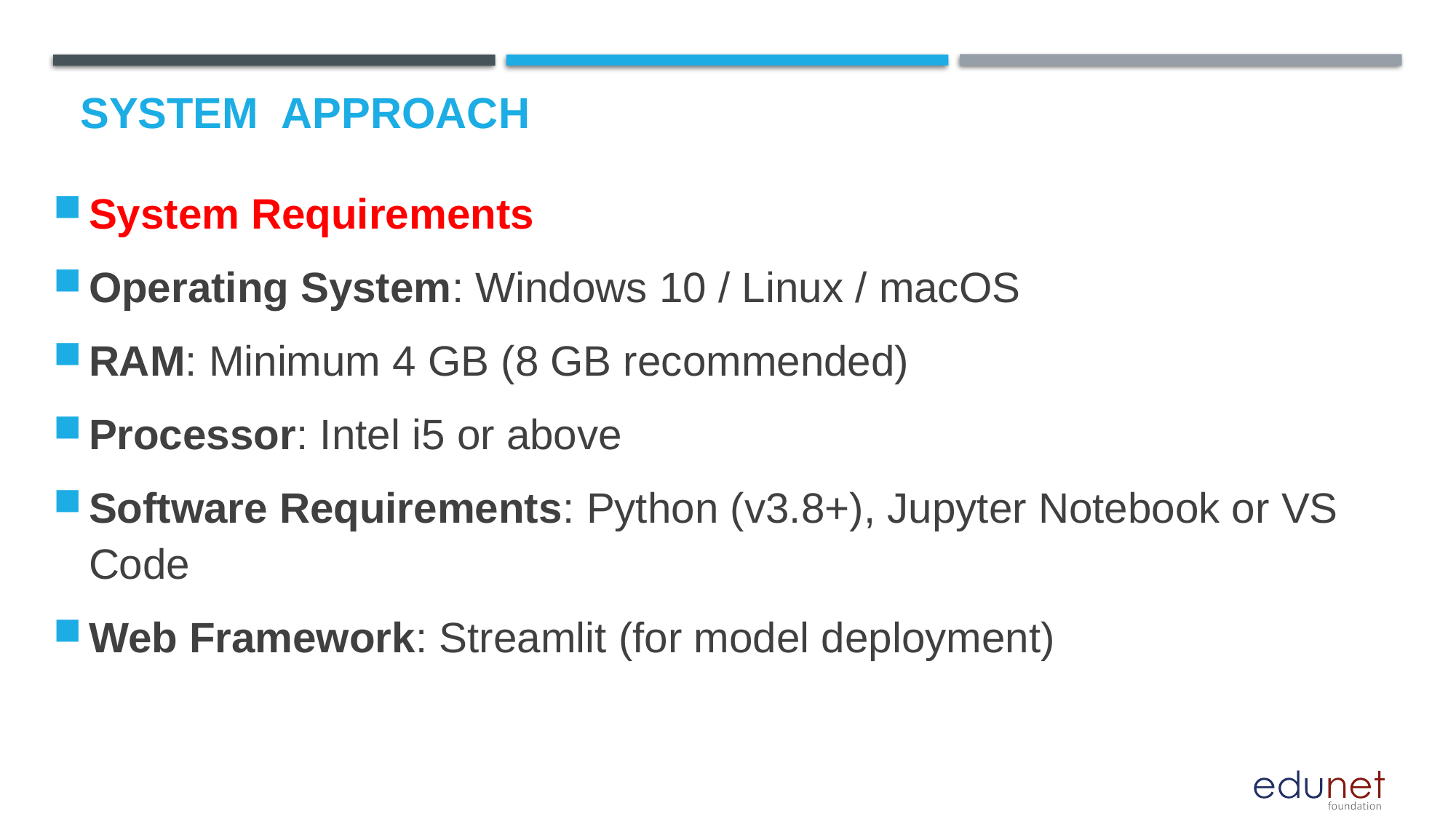

# System  Approach
System Requirements
Operating System: Windows 10 / Linux / macOS
RAM: Minimum 4 GB (8 GB recommended)
Processor: Intel i5 or above
Software Requirements: Python (v3.8+), Jupyter Notebook or VS Code
Web Framework: Streamlit (for model deployment)